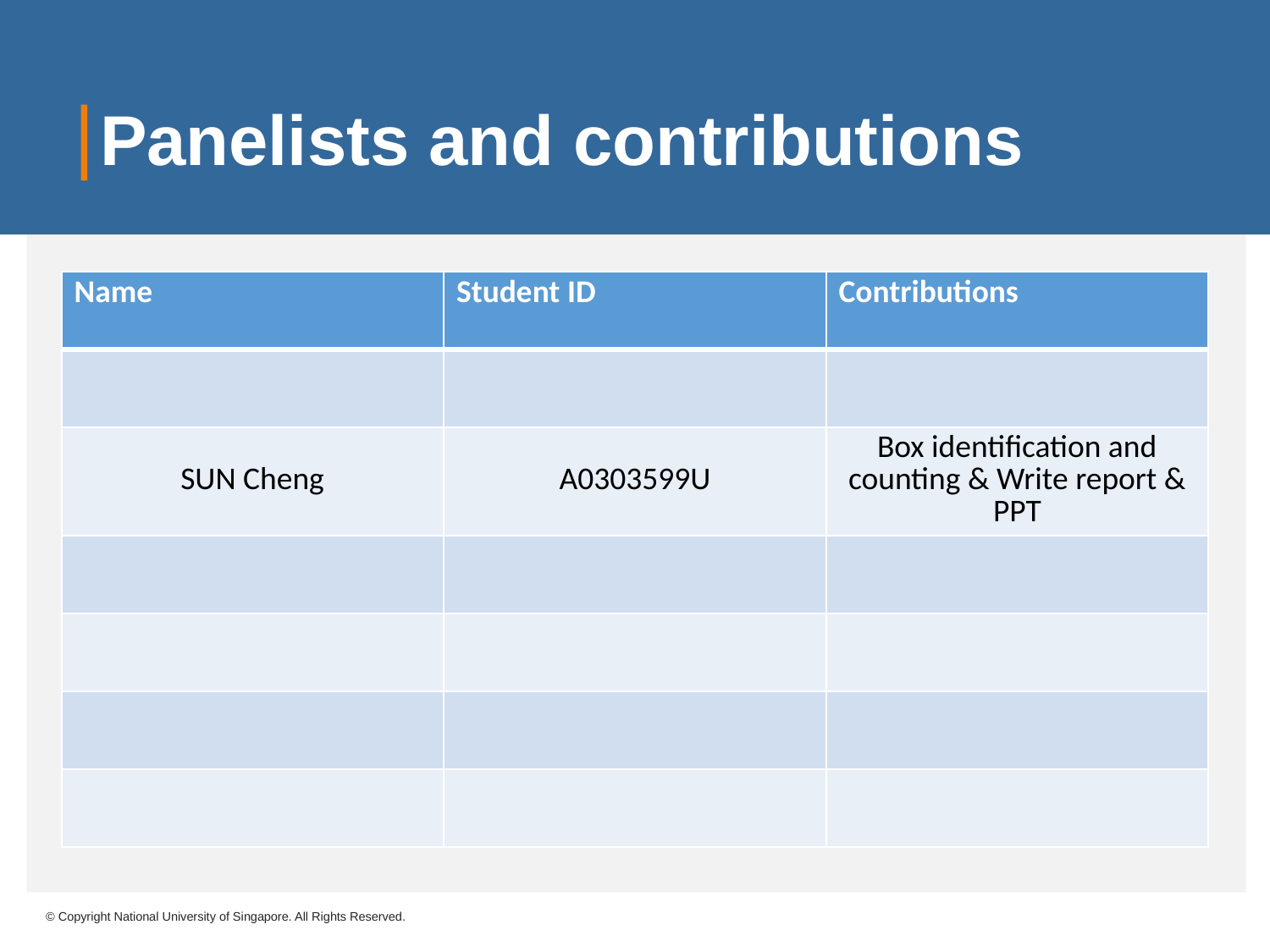

# Panelists and contributions

| Name | Student ID | Contributions |
| --- | --- | --- |
|  |  |  |
| SUN Cheng | A0303599U | Box identification and counting & Write report & PPT |
|  |  |  |
|  |  |  |
|  |  |  |
|  |  |  |